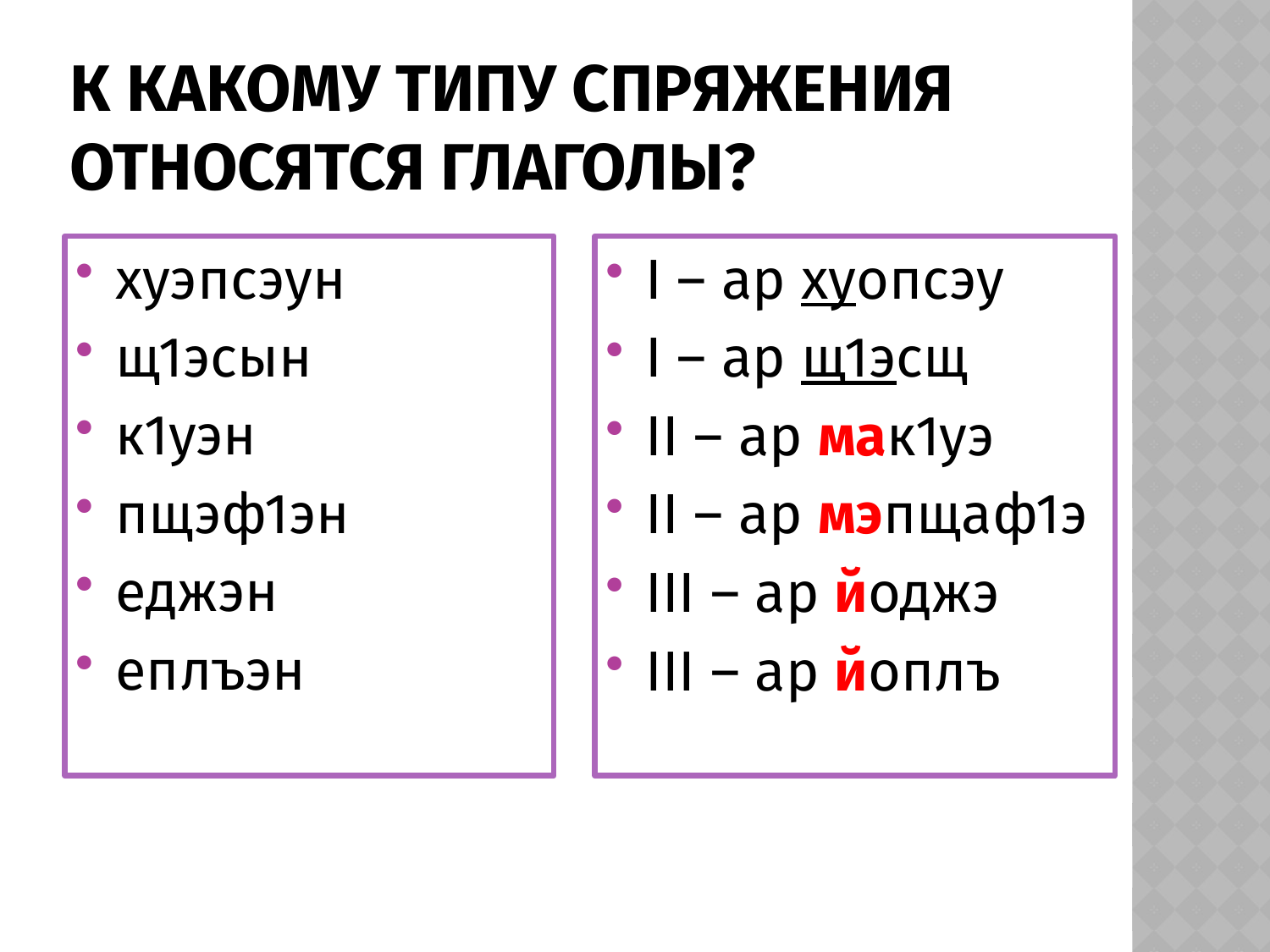

# К какому типу спряжения относятся глаголы?
хуэпсэун
щ1эсын
к1уэн
пщэф1эн
еджэн
еплъэн

I – ар хуопсэу
I – ар щ1эсщ
II – ар мак1уэ
II – ар мэпщаф1э
III – ар йоджэ
III – ар йоплъ